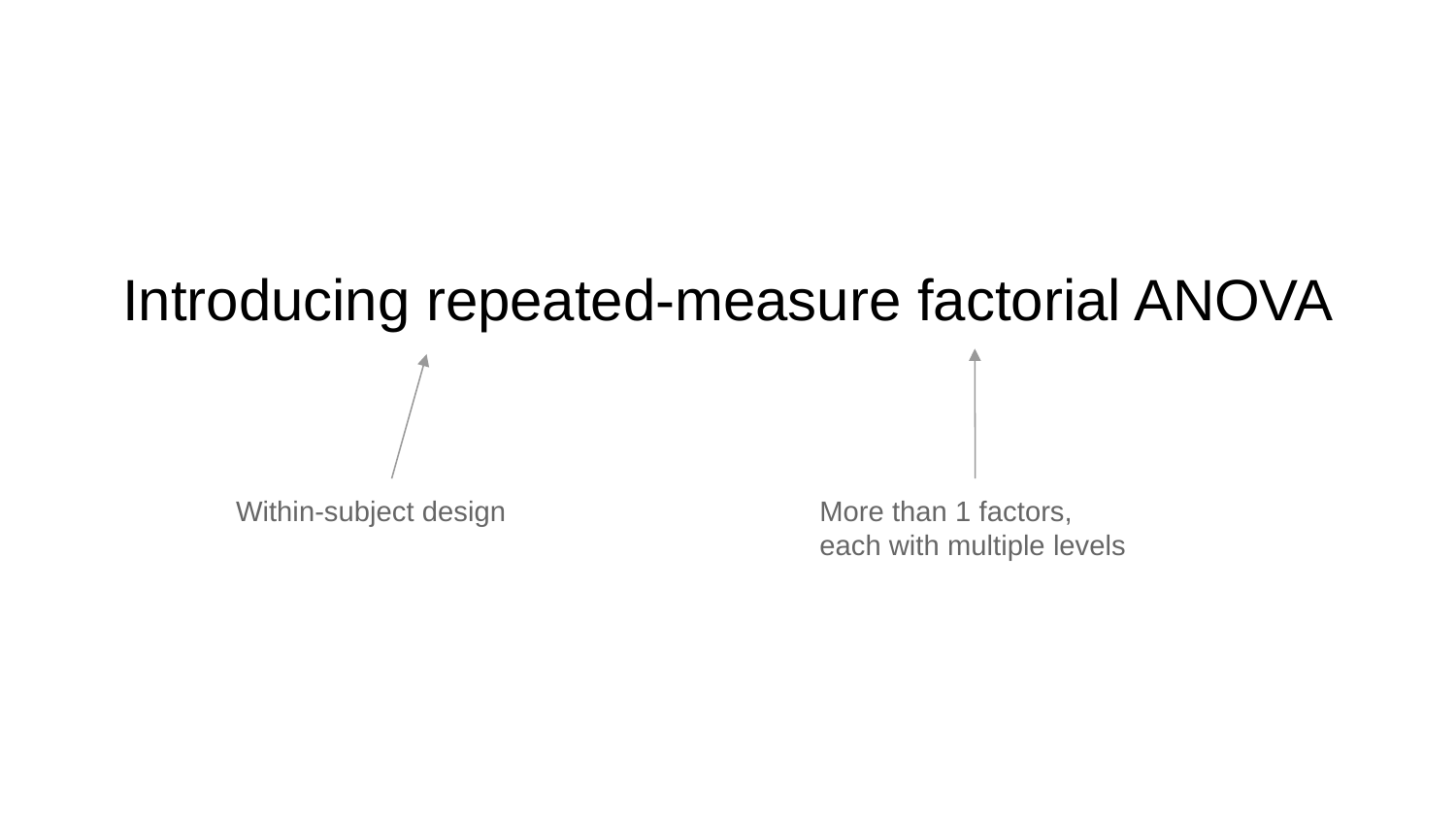

# Introducing repeated-measure factorial ANOVA
Within-subject design
More than 1 factors, each with multiple levels